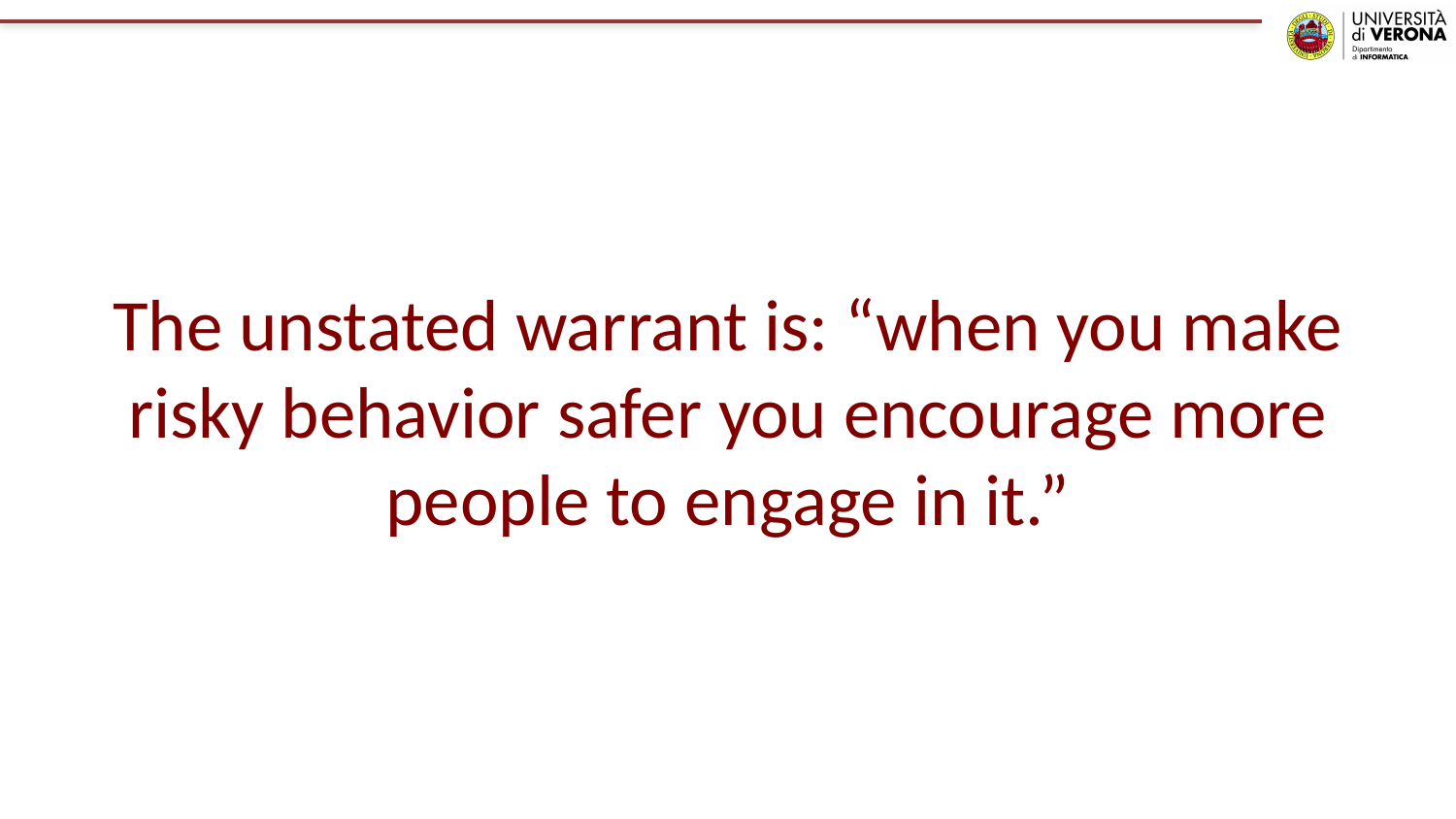

# The unstated warrant is: “when you make risky behavior safer you encourage more people to engage in it.”